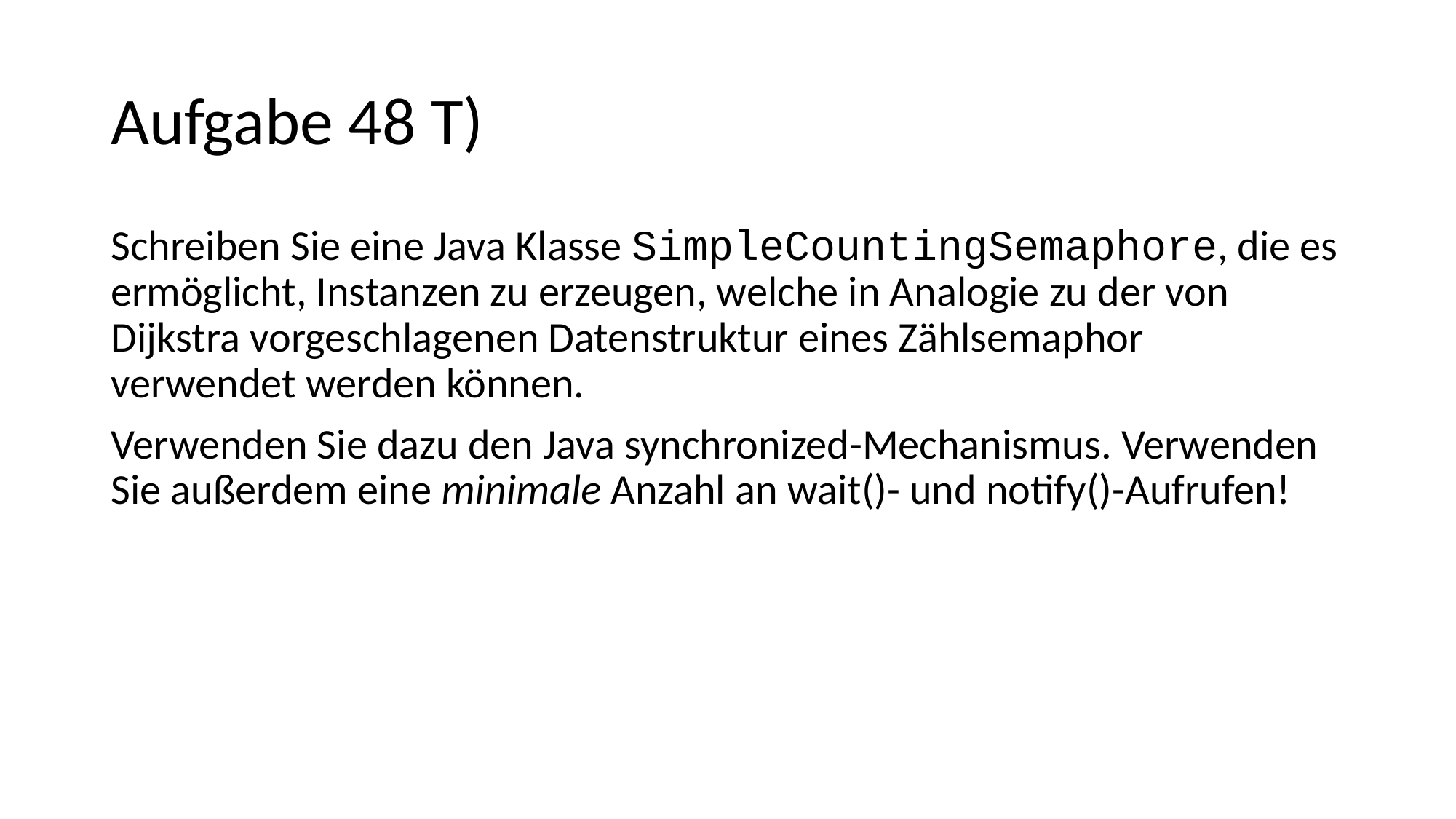

# Aufgabe 48 T)
Schreiben Sie eine Java Klasse SimpleCountingSemaphore, die es ermöglicht, Instanzen zu erzeugen, welche in Analogie zu der von Dijkstra vorgeschlagenen Datenstruktur eines Zählsemaphor  verwendet werden können.
Verwenden Sie dazu den Java synchronized-Mechanismus. Verwenden Sie außerdem eine minimale Anzahl an wait()- und notify()-Aufrufen!